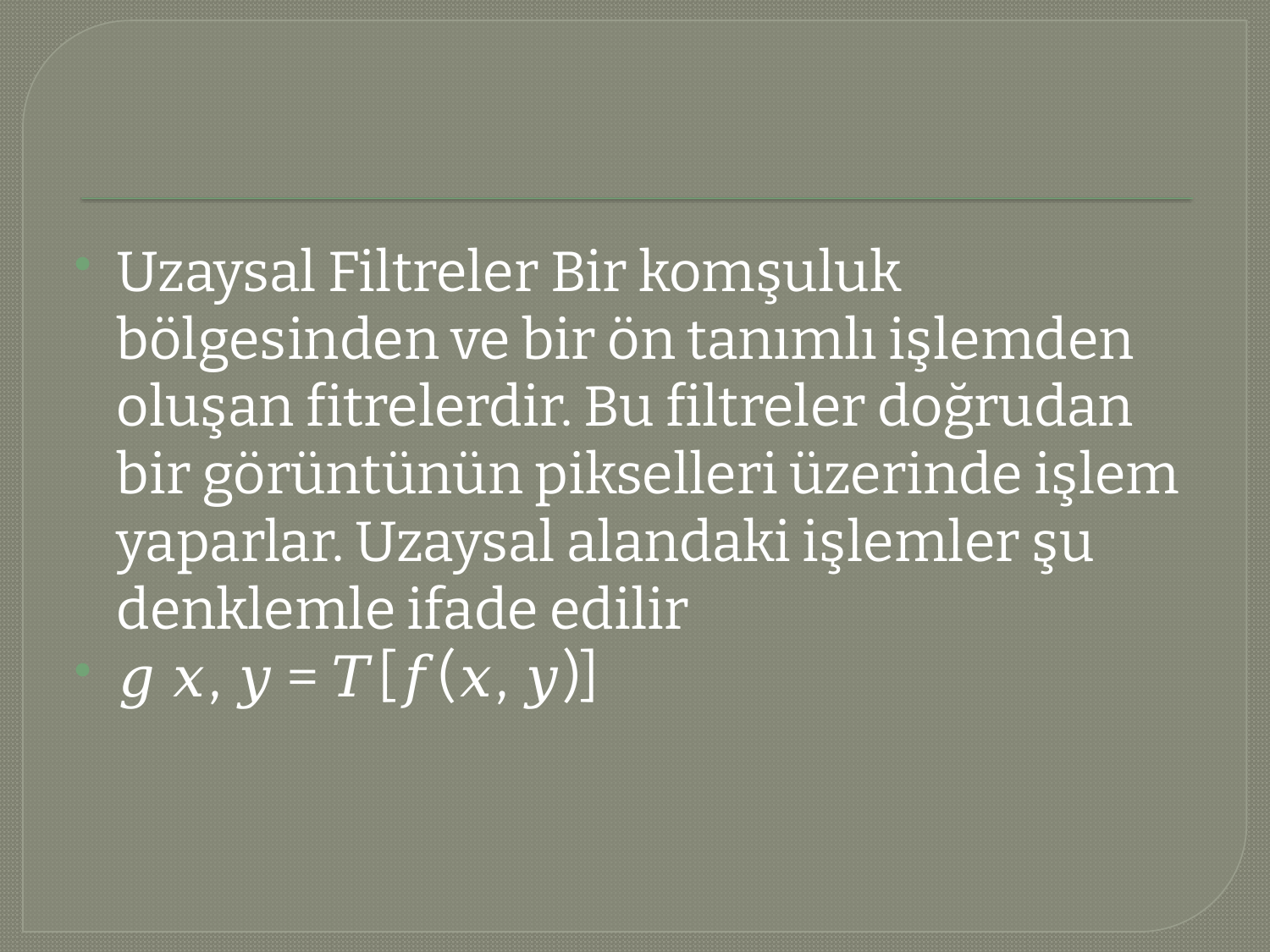

#
Uzaysal Filtreler Bir komşuluk bölgesinden ve bir ön tanımlı işlemden oluşan fitrelerdir. Bu filtreler doğrudan bir görüntünün pikselleri üzerinde işlem yaparlar. Uzaysal alandaki işlemler şu denklemle ifade edilir
𝑔 𝑥, 𝑦 = 𝑇[𝑓(𝑥, 𝑦)]